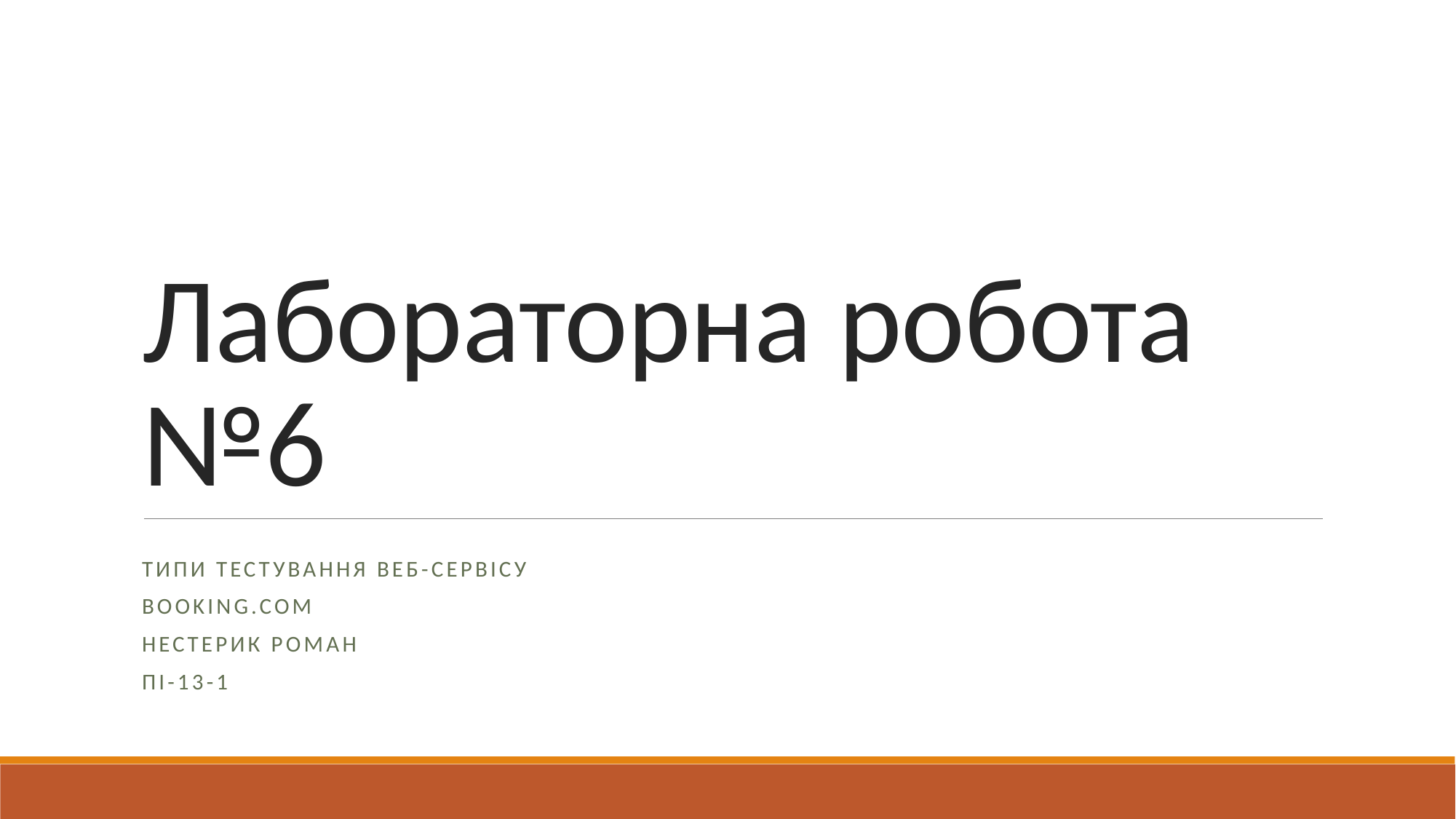

# Лабораторна робота №6
Типи тестування веб-сервісу
Booking.com
Нестерик Роман
ПІ-13-1